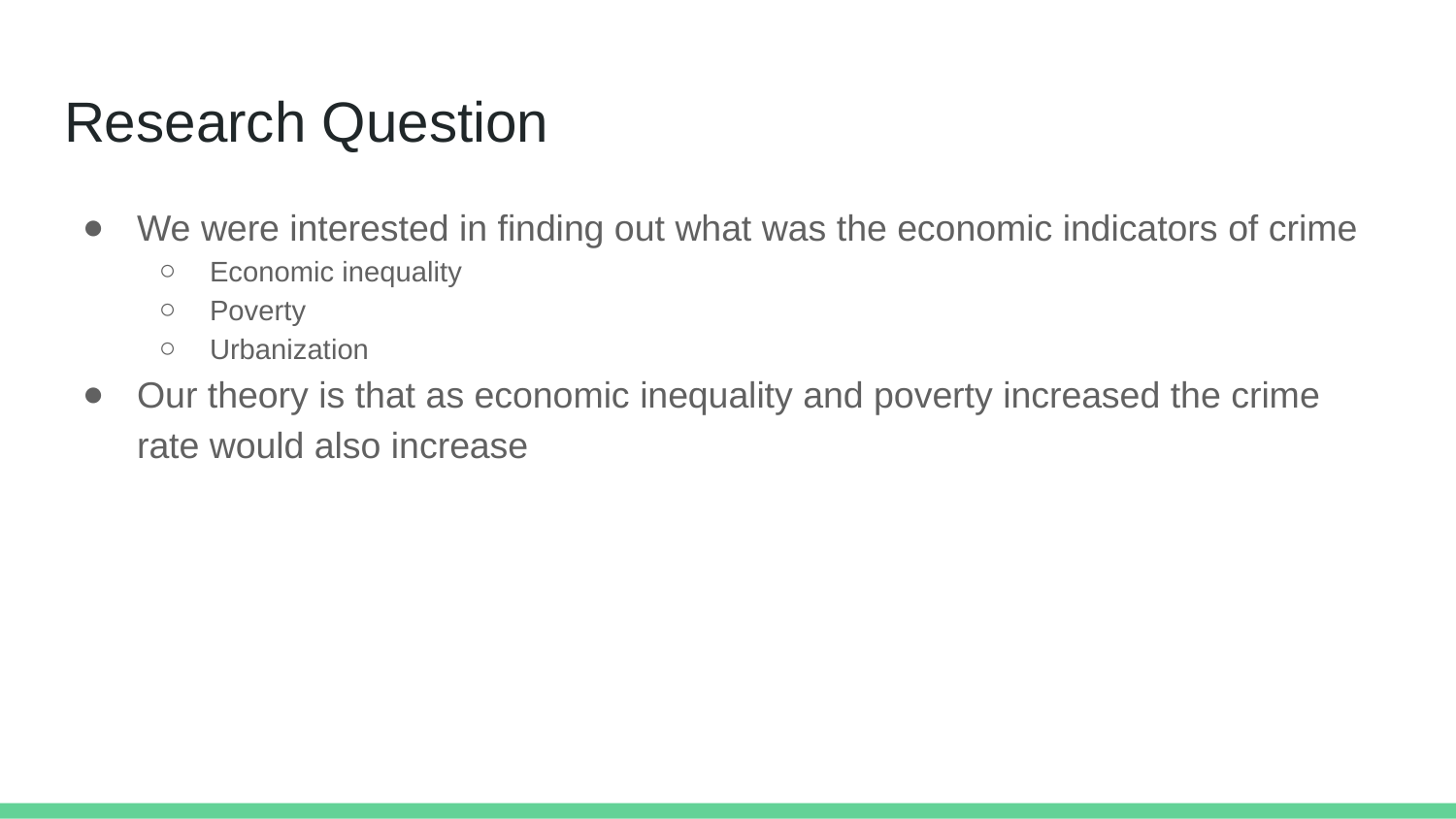

# Research Question
We were interested in finding out what was the economic indicators of crime
Economic inequality
Poverty
Urbanization
Our theory is that as economic inequality and poverty increased the crime rate would also increase